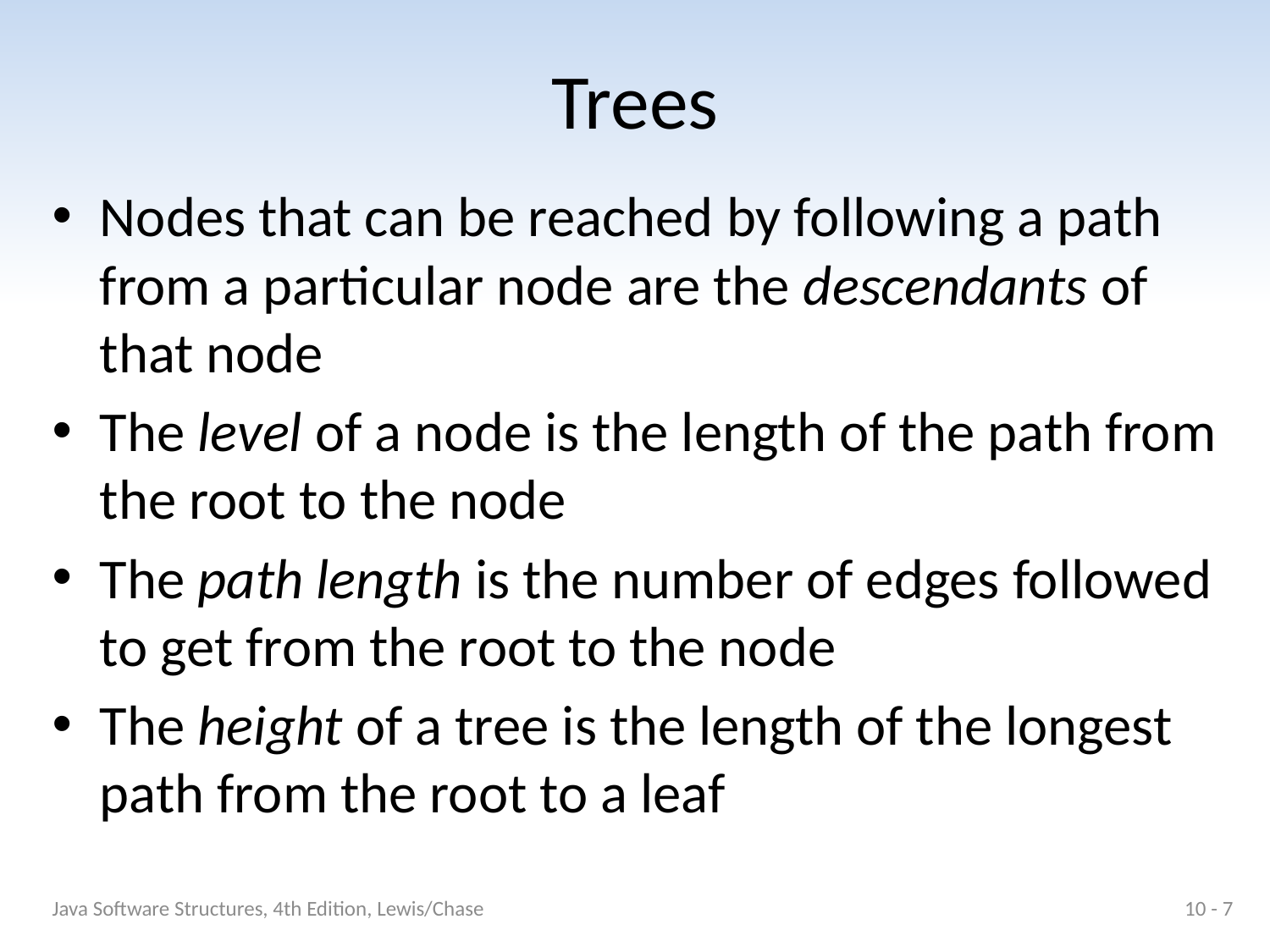

# Trees
Nodes that can be reached by following a path from a particular node are the descendants of that node
The level of a node is the length of the path from the root to the node
The path length is the number of edges followed to get from the root to the node
The height of a tree is the length of the longest path from the root to a leaf

Java Software Structures, 4th Edition, Lewis/Chase
10 - 7